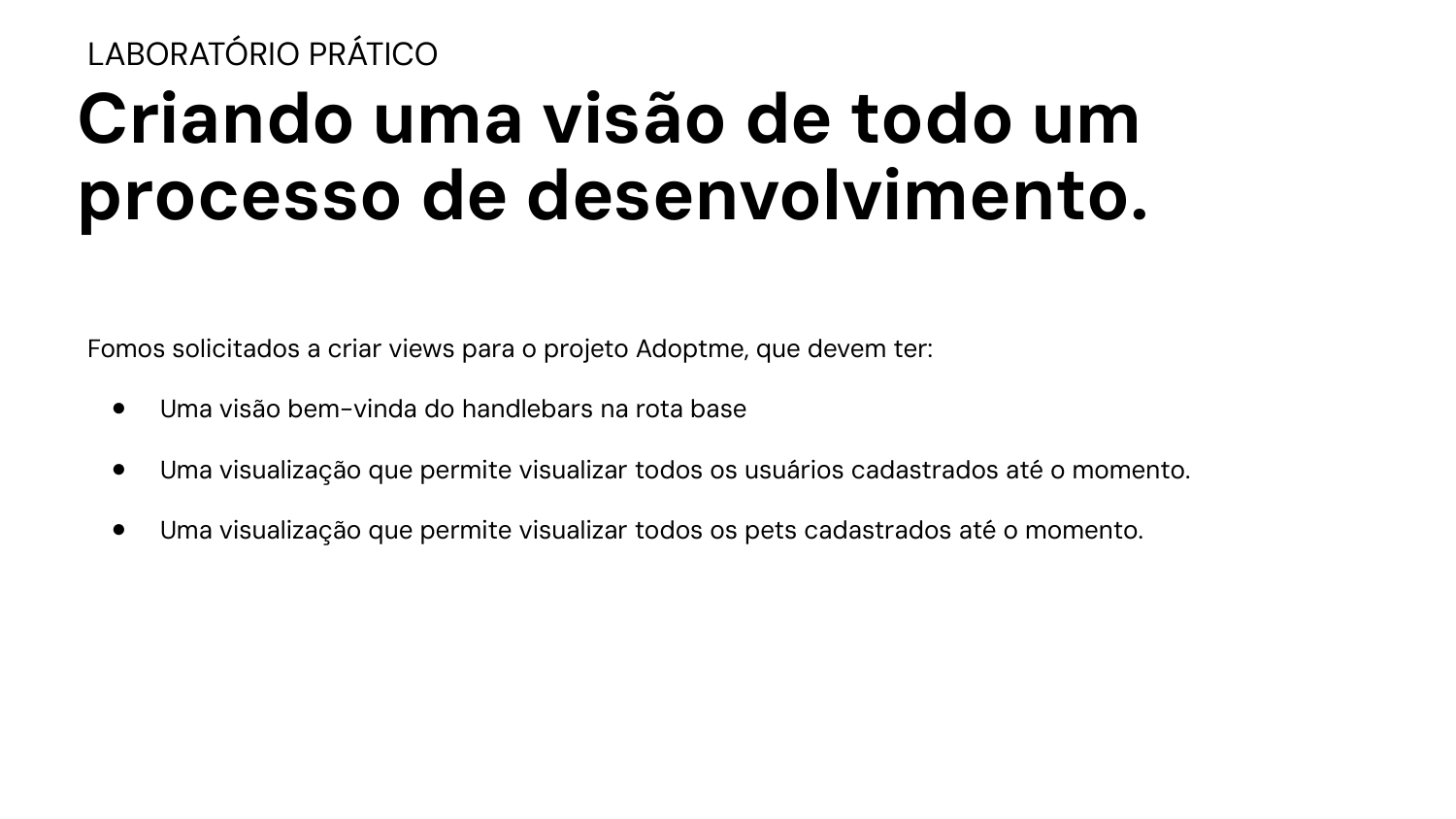

LABORATÓRIO PRÁTICO
Criando uma visão de todo um processo de desenvolvimento.
Fomos solicitados a criar views para o projeto Adoptme, que devem ter:

Uma visão bem-vinda do handlebars na rota base

Uma visualização que permite visualizar todos os usuários cadastrados até o momento.

Uma visualização que permite visualizar todos os pets cadastrados até o momento.